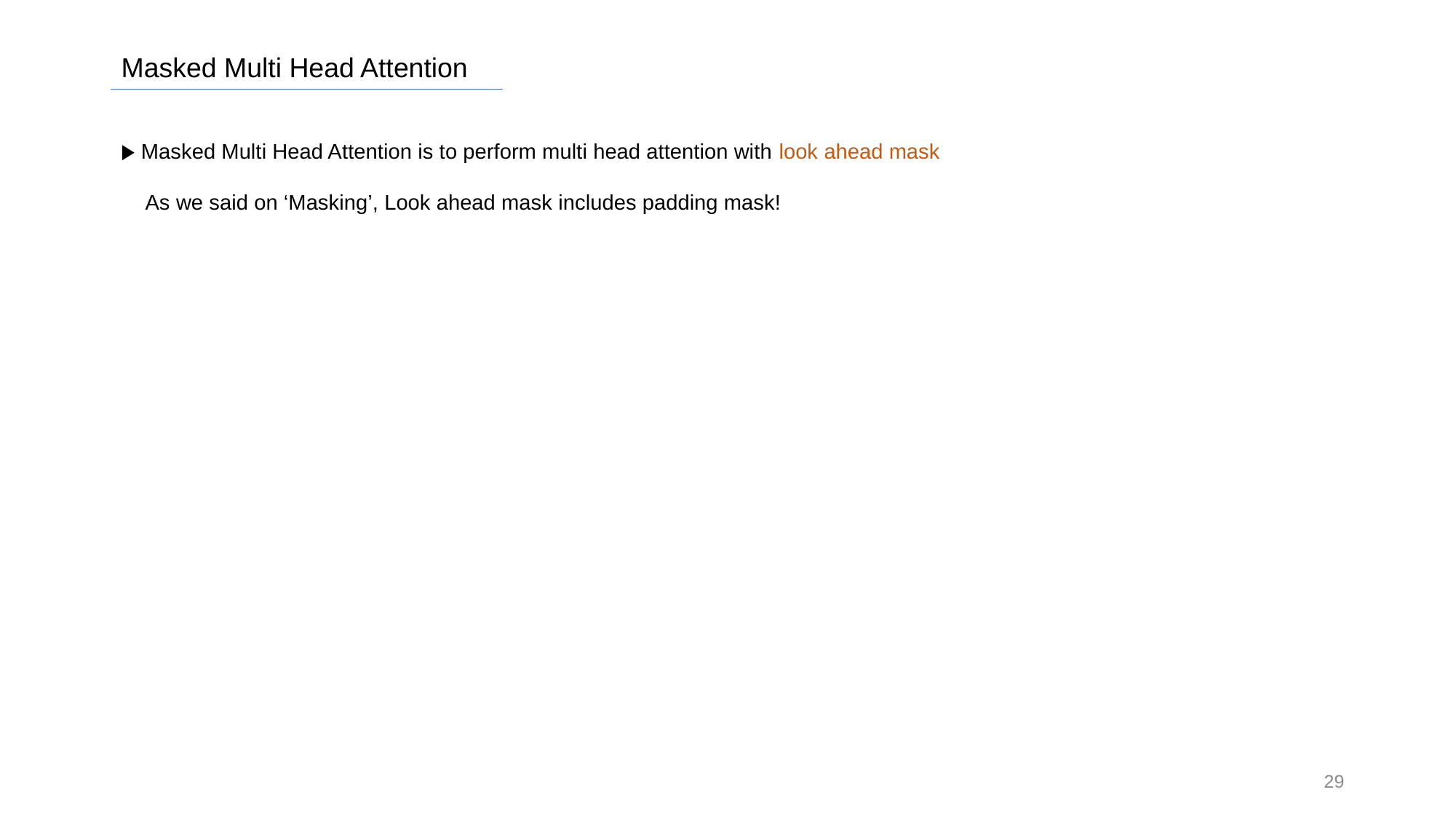

Masked Multi Head Attention
▶ Masked Multi Head Attention is to perform multi head attention with look ahead mask

    As we said on ‘Masking’, Look ahead mask includes padding mask!

29